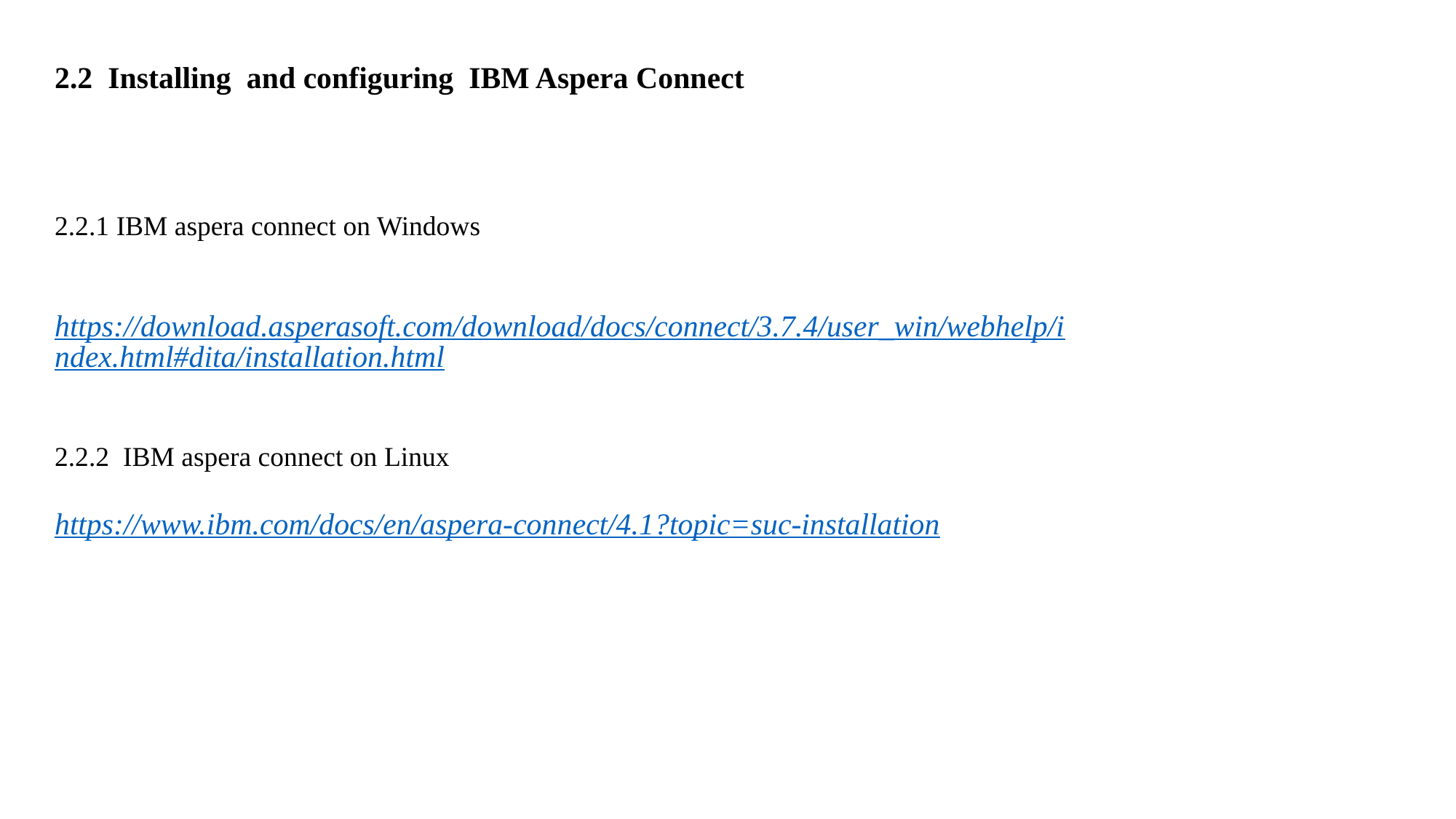

2.2  Installing  and configuring  IBM Aspera Connect
2.2.1 IBM aspera connect on Windows

https://download.asperasoft.com/download/docs/connect/3.7.4/user_win/webhelp/index.html#dita/installation.html

2.2.2  IBM aspera connect on Linux

https://www.ibm.com/docs/en/aspera-connect/4.1?topic=suc-installation